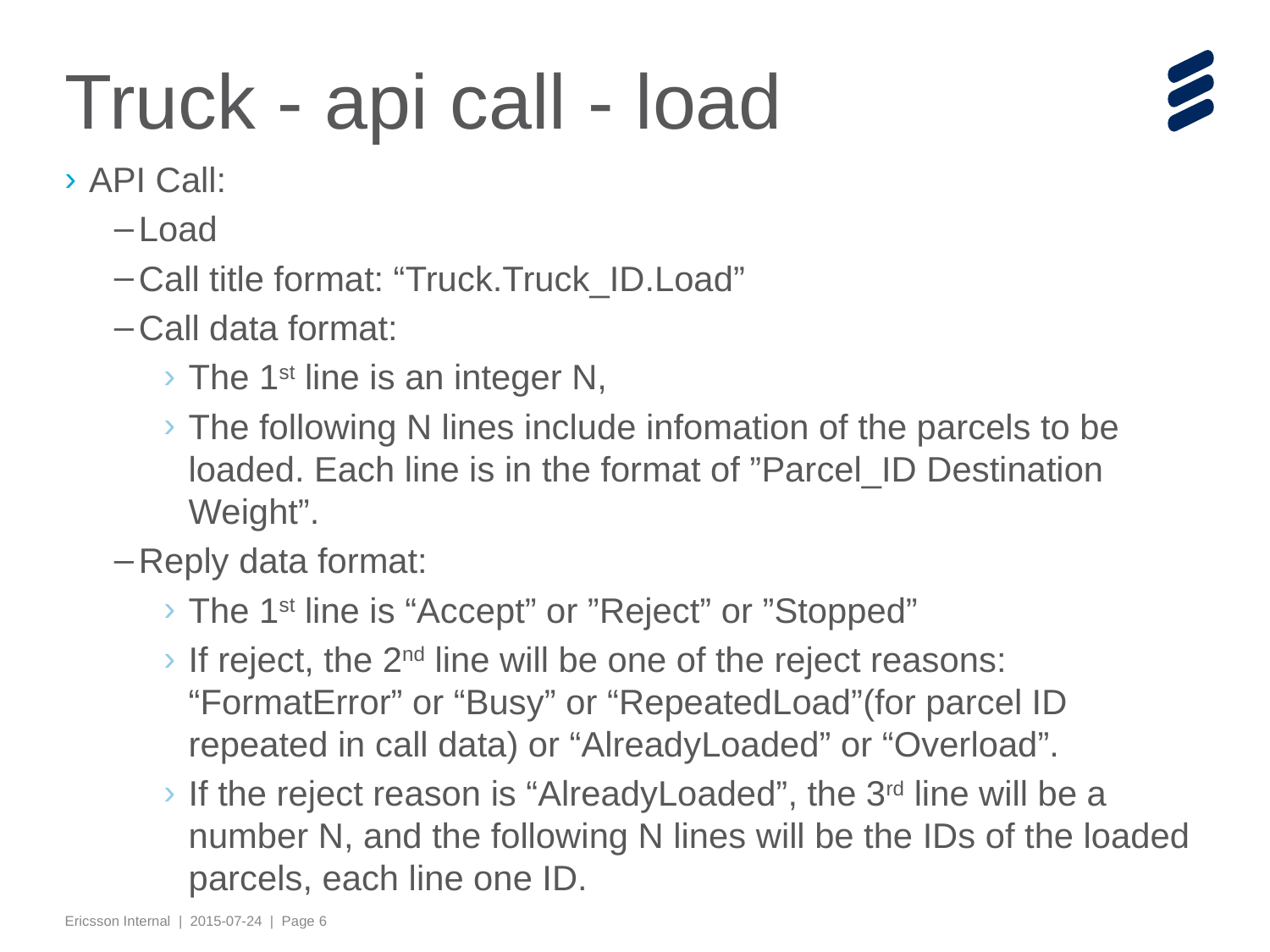

# Truck - api call - load
API Call:
Load
Call title format: “Truck.Truck_ID.Load”
Call data format:
The 1st line is an integer N,
The following N lines include infomation of the parcels to be loaded. Each line is in the format of ”Parcel_ID Destination Weight”.
Reply data format:
The 1st line is “Accept” or ”Reject” or ”Stopped”
If reject, the 2nd line will be one of the reject reasons:
“FormatError” or “Busy” or “RepeatedLoad”(for parcel ID repeated in call data) or “AlreadyLoaded” or “Overload”.
If the reject reason is “AlreadyLoaded”, the 3rd line will be a number N, and the following N lines will be the IDs of the loaded parcels, each line one ID.